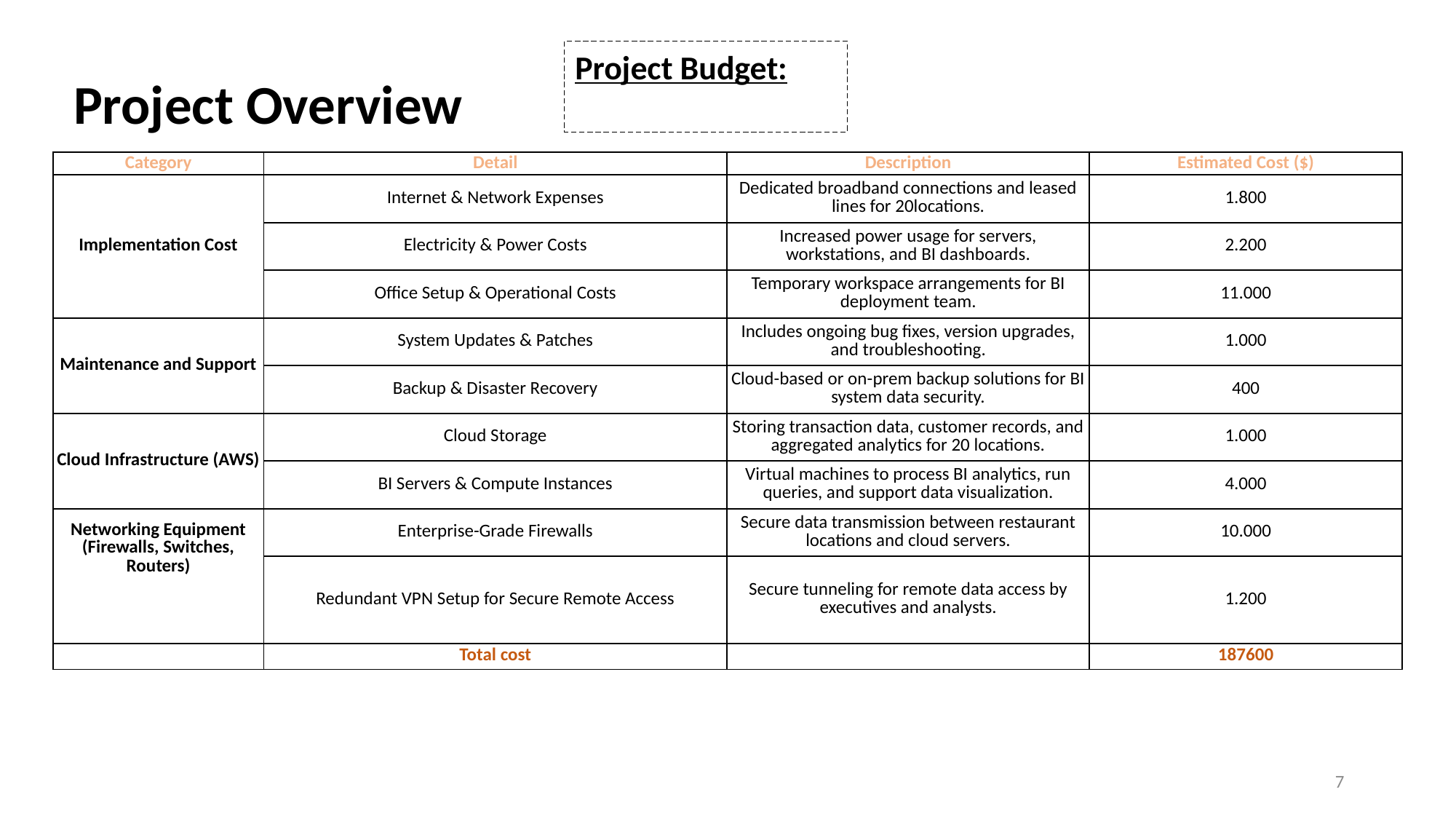

Project Budget:

Project Overview
| Category | Detail | Description | Estimated Cost ($) |
| --- | --- | --- | --- |
| Implementation Cost | Internet & Network Expenses | Dedicated broadband connections and leased lines for 20locations. | 1.800 |
|  | Electricity & Power Costs | Increased power usage for servers, workstations, and BI dashboards. | 2.200 |
|  | Office Setup & Operational Costs | Temporary workspace arrangements for BI deployment team. | 11.000 |
| Maintenance and Support | System Updates & Patches | Includes ongoing bug fixes, version upgrades, and troubleshooting. | 1.000 |
|  | Backup & Disaster Recovery | Cloud-based or on-prem backup solutions for BI system data security. | 400 |
| Cloud Infrastructure (AWS) | Cloud Storage | Storing transaction data, customer records, and aggregated analytics for 20 locations. | 1.000 |
|  | BI Servers & Compute Instances | Virtual machines to process BI analytics, run queries, and support data visualization. | 4.000 |
| Networking Equipment (Firewalls, Switches, Routers) | Enterprise-Grade Firewalls | Secure data transmission between restaurant locations and cloud servers. | 10.000 |
|  | Redundant VPN Setup for Secure Remote Access | Secure tunneling for remote data access by executives and analysts. | 1.200 |
|  | Total cost |  | 187600 |
7